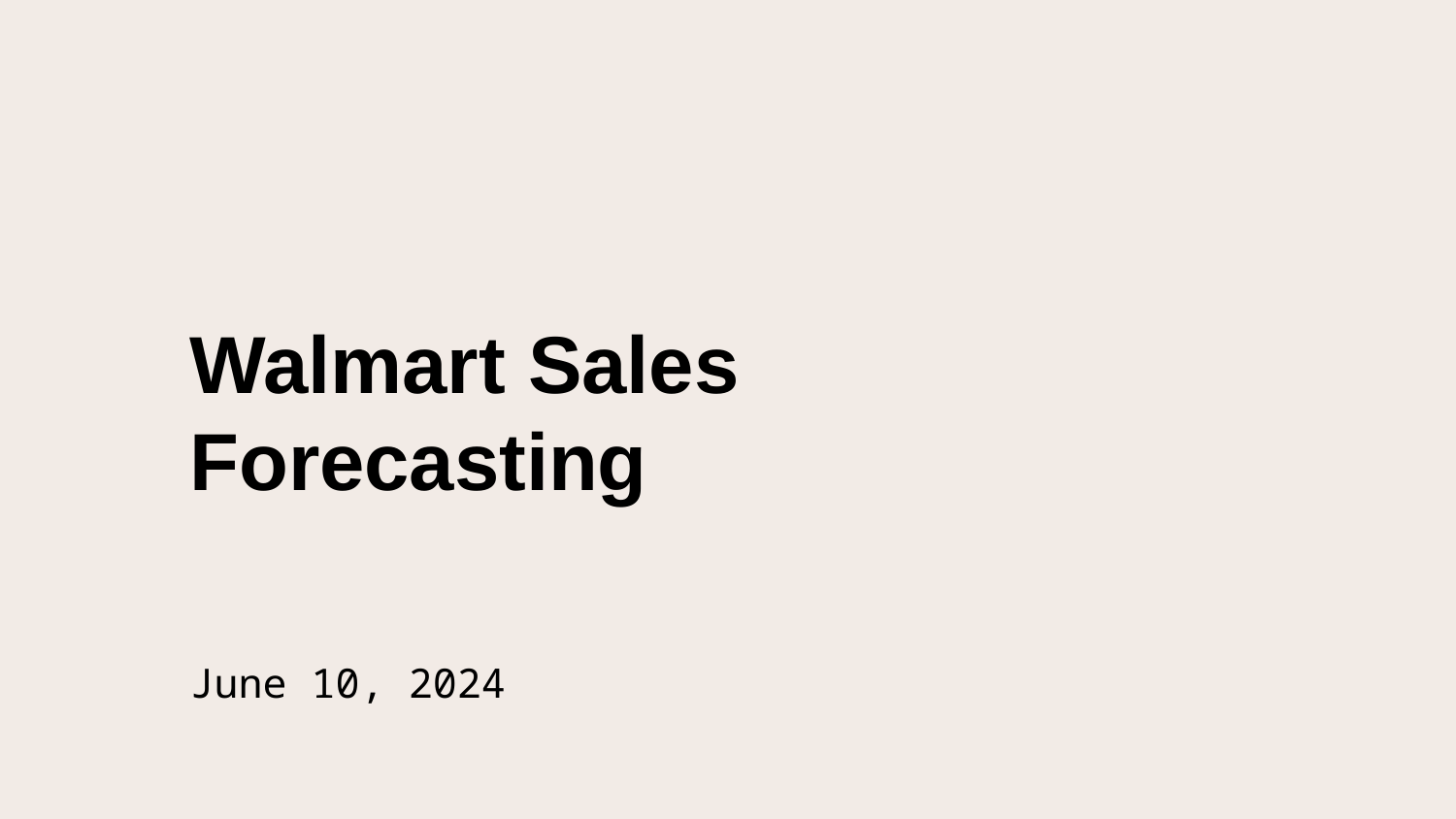

# Walmart Sales Forecasting
June 10, 2024